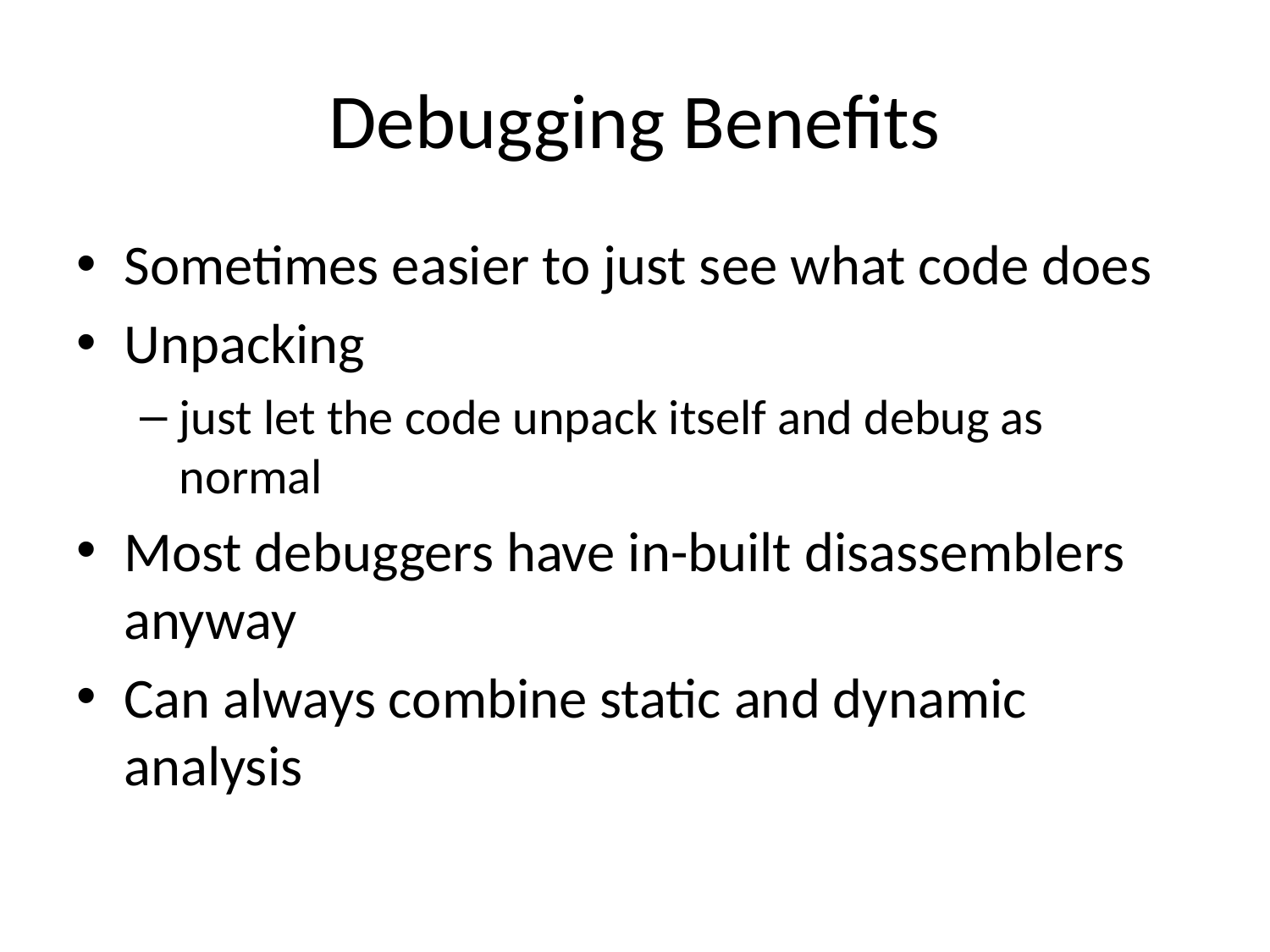

# Debugging Benefits
Sometimes easier to just see what code does
Unpacking
just let the code unpack itself and debug as normal
Most debuggers have in-built disassemblers anyway
Can always combine static and dynamic analysis